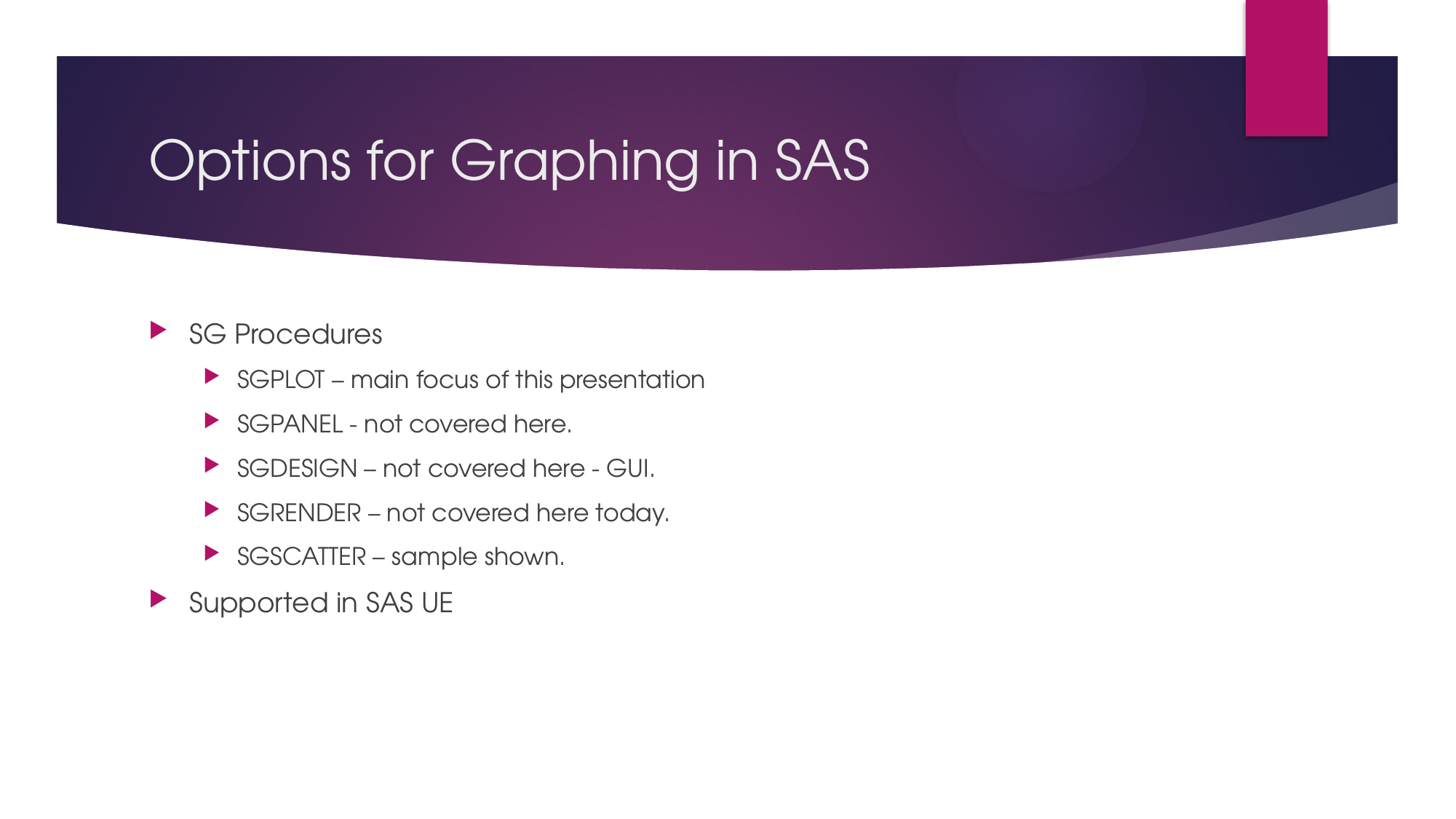

# Options for Graphing in SAS
SG Procedures
SGPLOT – main focus of this presentation
SGPANEL - not covered here.
SGDESIGN – not covered here - GUI.
SGRENDER – not covered here today.
SGSCATTER – sample shown.
Supported in SAS UE